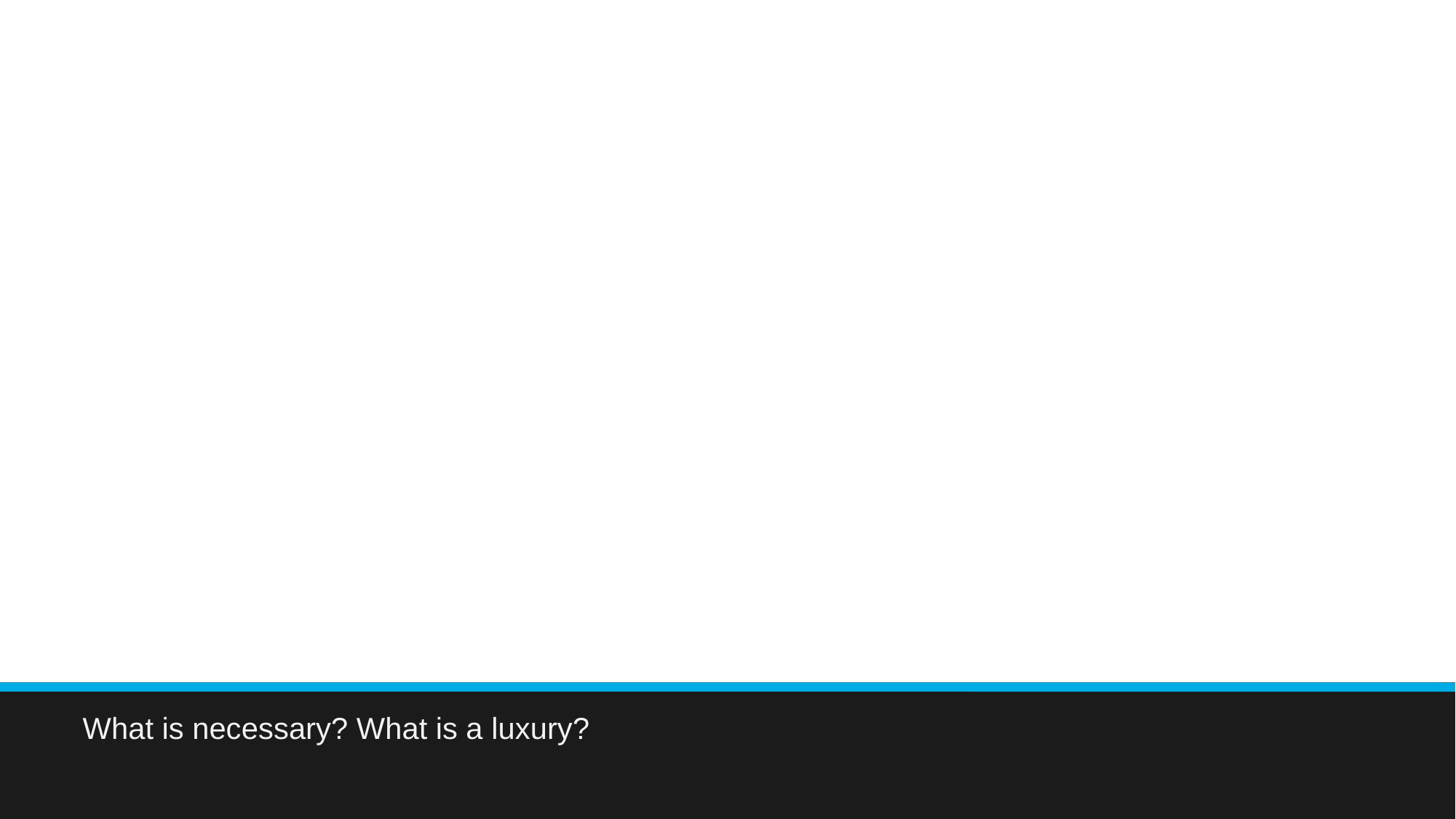

What might you want to show on a scoreboard?
What is necessary? What is a luxury?